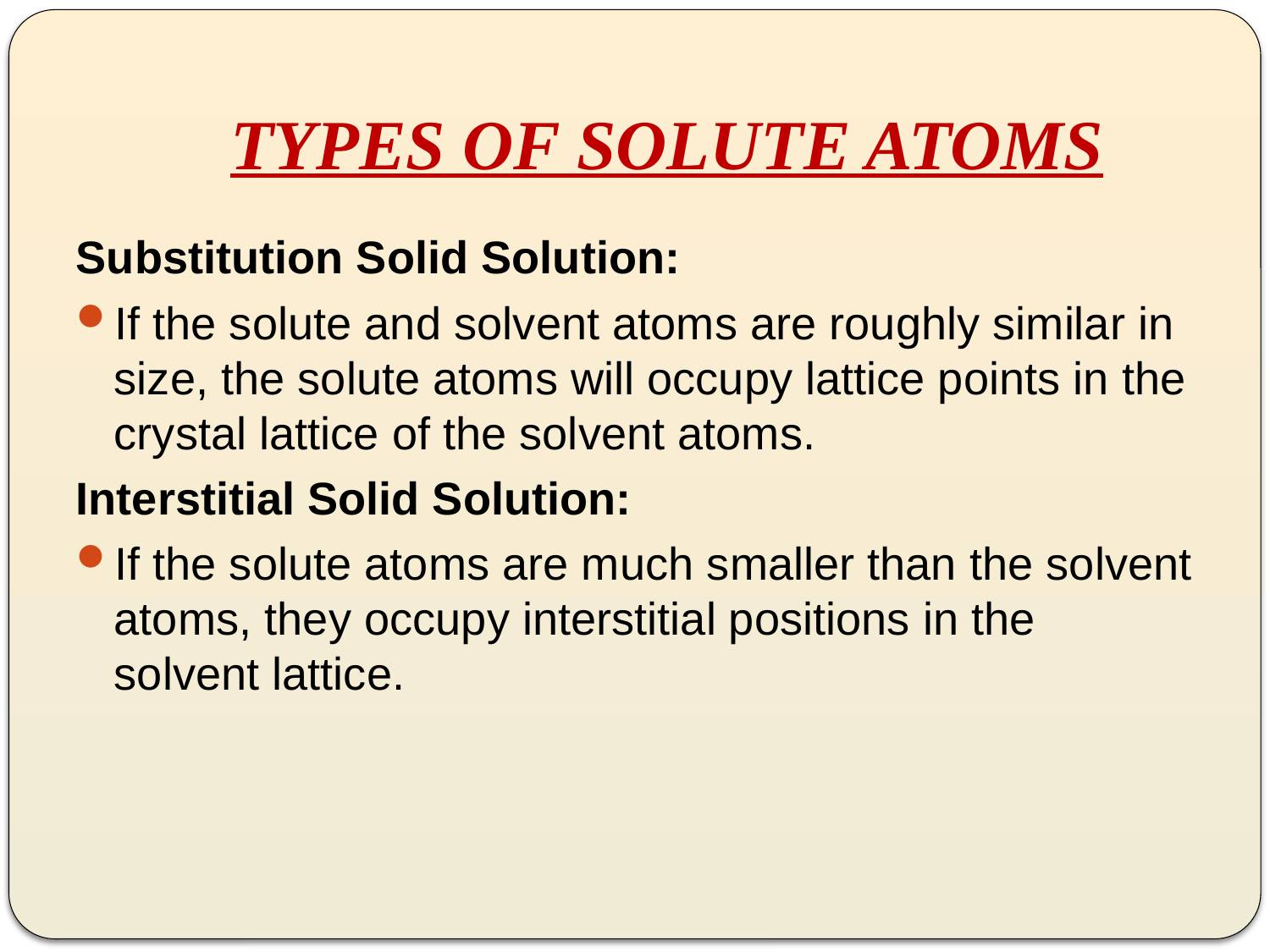

# TYPES OF SOLUTE ATOMS
Substitution Solid Solution:
If the solute and solvent atoms are roughly similar in size, the solute atoms will occupy lattice points in the crystal lattice of the solvent atoms.
Interstitial Solid Solution:
If the solute atoms are much smaller than the solvent atoms, they occupy interstitial positions in the solvent lattice.